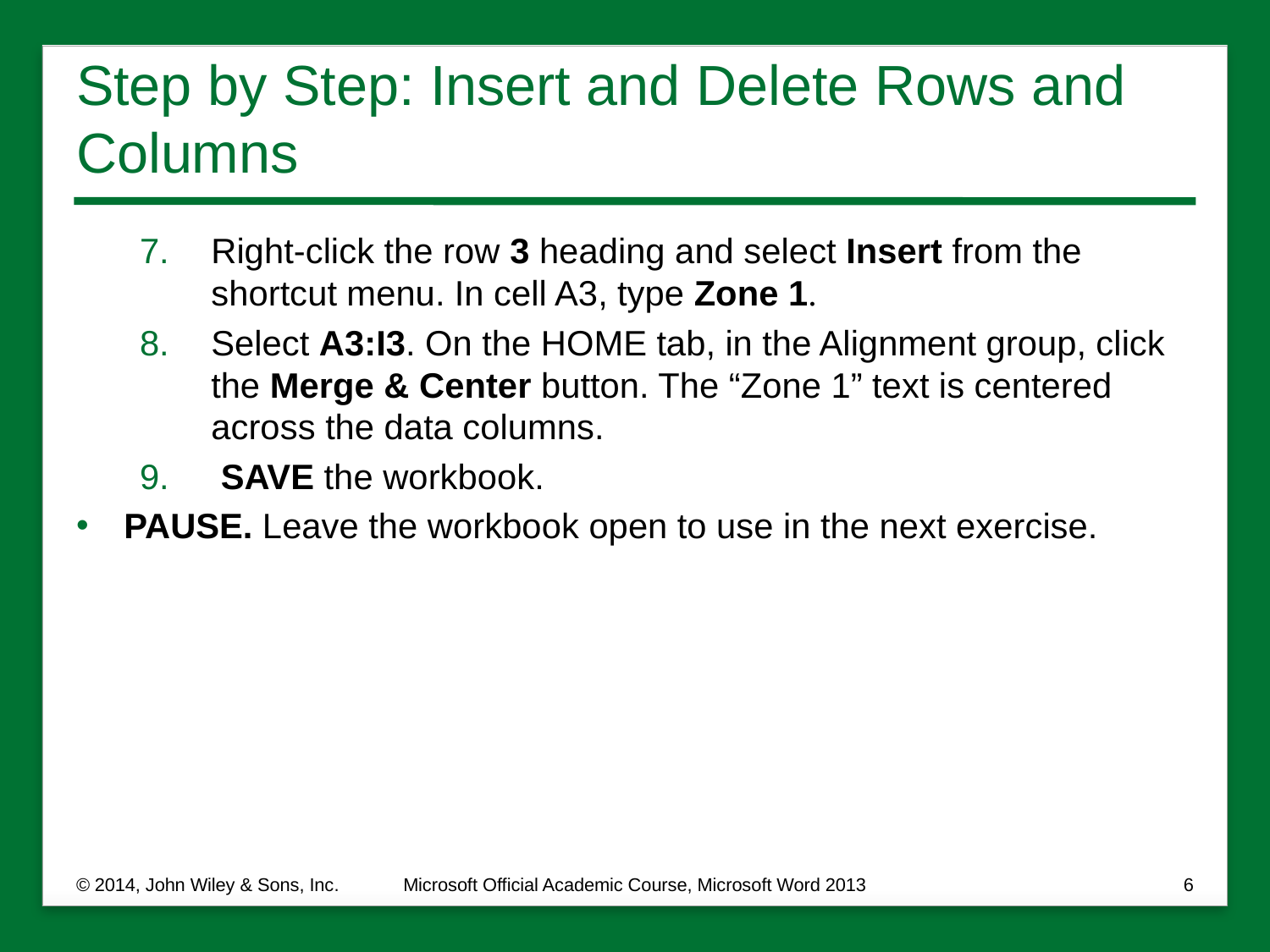

# Step by Step: Insert and Delete Rows and Columns
Right-click the row 3 heading and select Insert from the shortcut menu. In cell A3, type Zone 1.
Select A3:I3. On the HOME tab, in the Alignment group, click the Merge & Center button. The “Zone 1” text is centered across the data columns.
 SAVE the workbook.
PAUSE. Leave the workbook open to use in the next exercise.
© 2014, John Wiley & Sons, Inc.
Microsoft Official Academic Course, Microsoft Word 2013
6